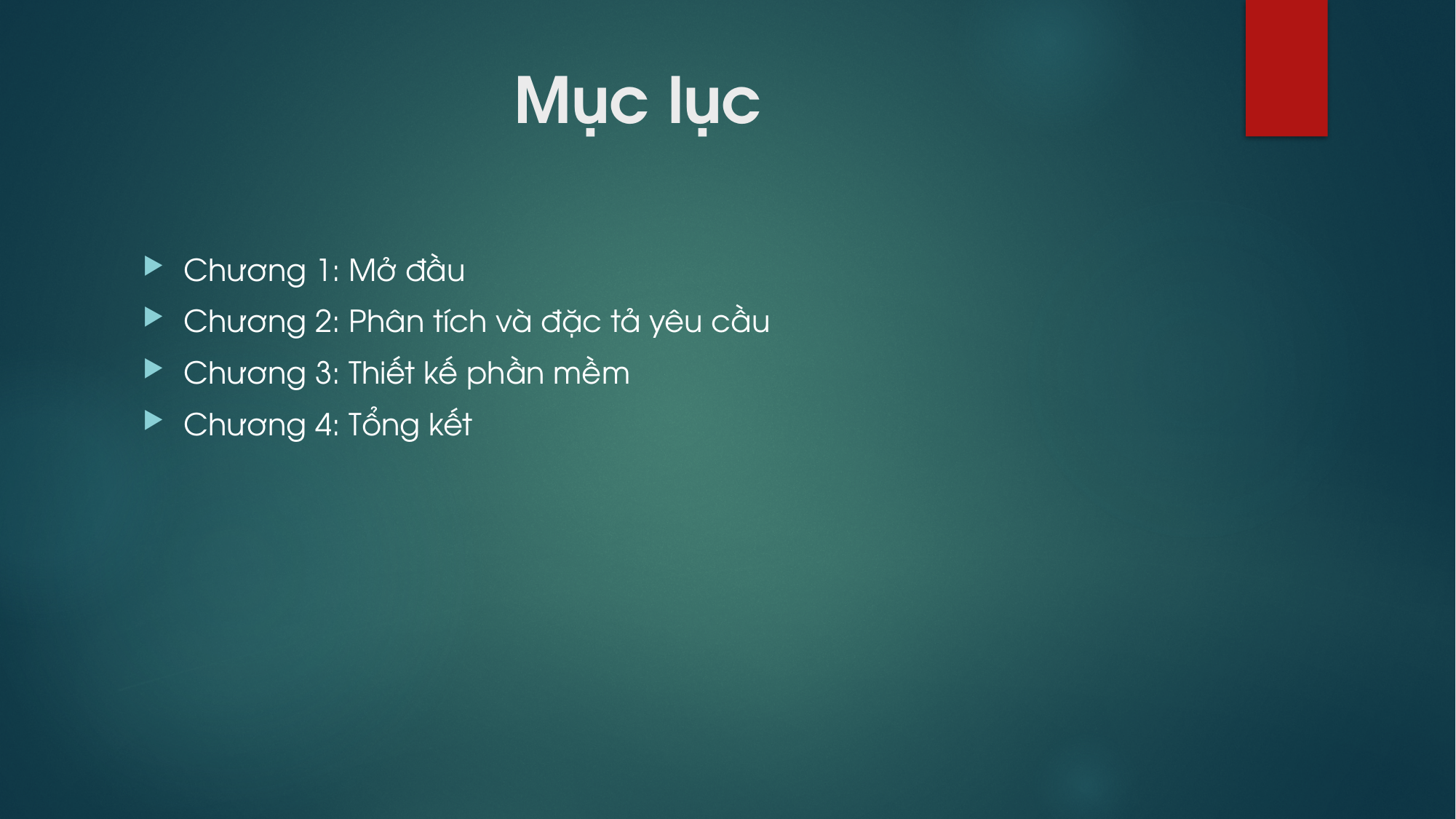

# Mục lục
Chương 1: Mở đầu
Chương 2: Phân tích và đặc tả yêu cầu
Chương 3: Thiết kế phần mềm
Chương 4: Tổng kết